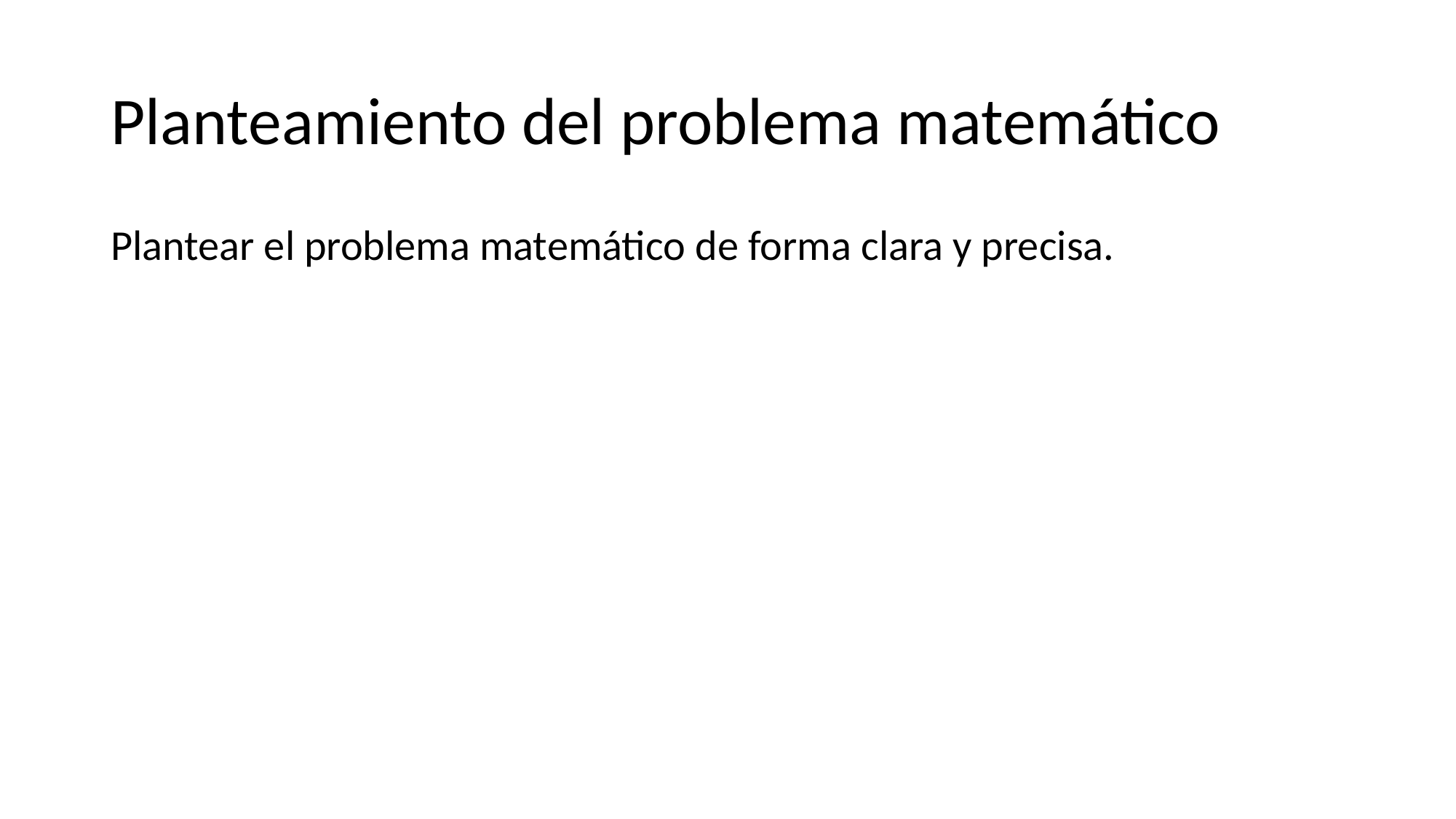

# Planteamiento del problema matemático
Plantear el problema matemático de forma clara y precisa.